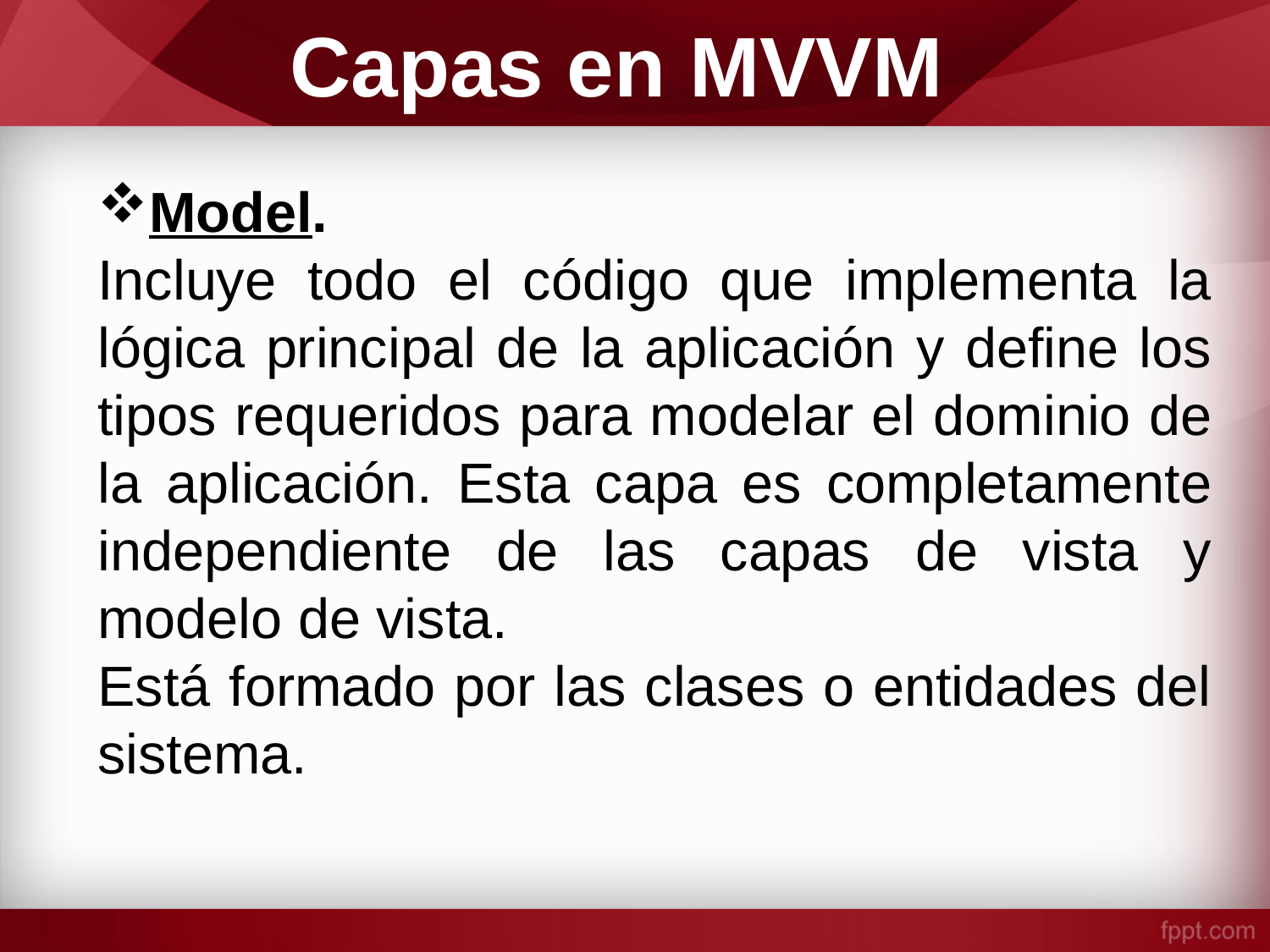

# Capas en MVVM
Model.
Incluye todo el código que implementa la
lógica principal de la aplicación y define los tipos requeridos para modelar el dominio de la aplicación. Esta capa es completamente
independiente de las capas de vista y modelo de vista.
Está formado por las clases o entidades del sistema.